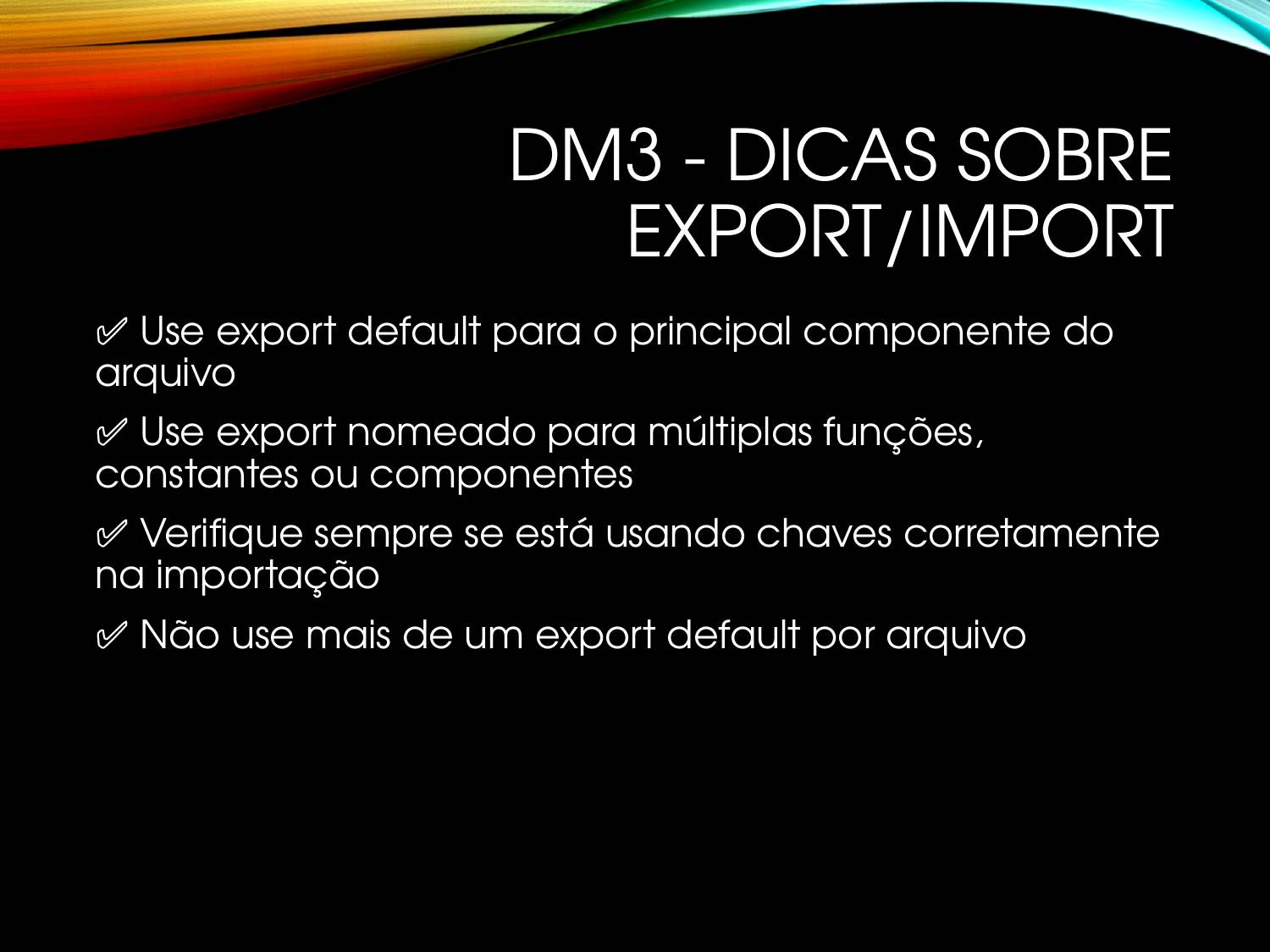

# DM3 - Dicas sobre Export/Import
✅ Use export default para o principal componente do arquivo
✅ Use export nomeado para múltiplas funções, constantes ou componentes
✅ Verifique sempre se está usando chaves corretamente na importação
✅ Não use mais de um export default por arquivo